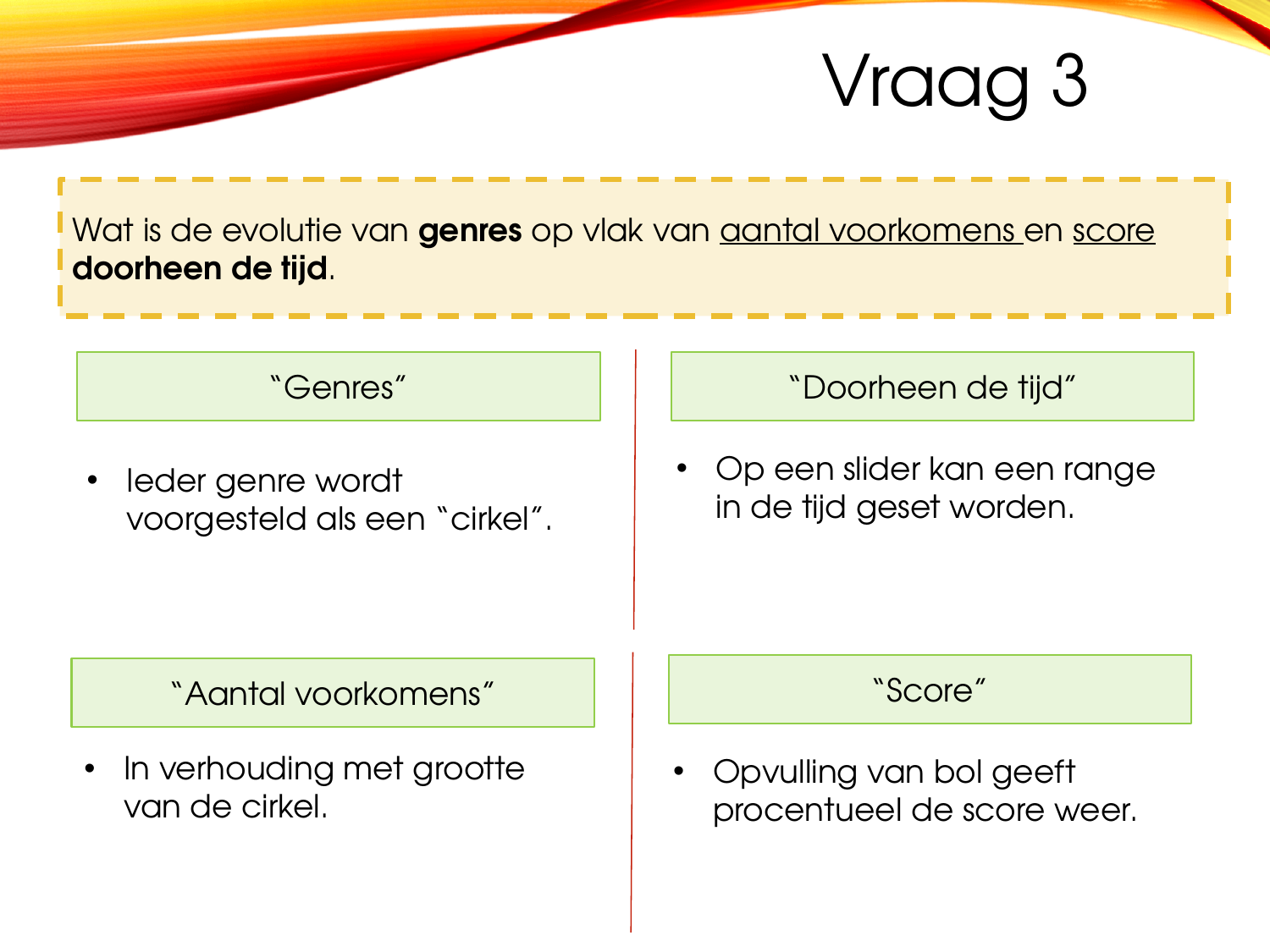

# Vraag 3
Wat is de evolutie van genres op vlak van aantal voorkomens en score doorheen de tijd.
“Doorheen de tijd”
“Genres”

Op een slider kan een range in de tijd geset worden.
Ieder genre wordt voorgesteld als een “cirkel”.

“Score”
“Aantal voorkomens”
In verhouding met grootte van de cirkel.
Opvulling van bol geeft procentueel de score weer.